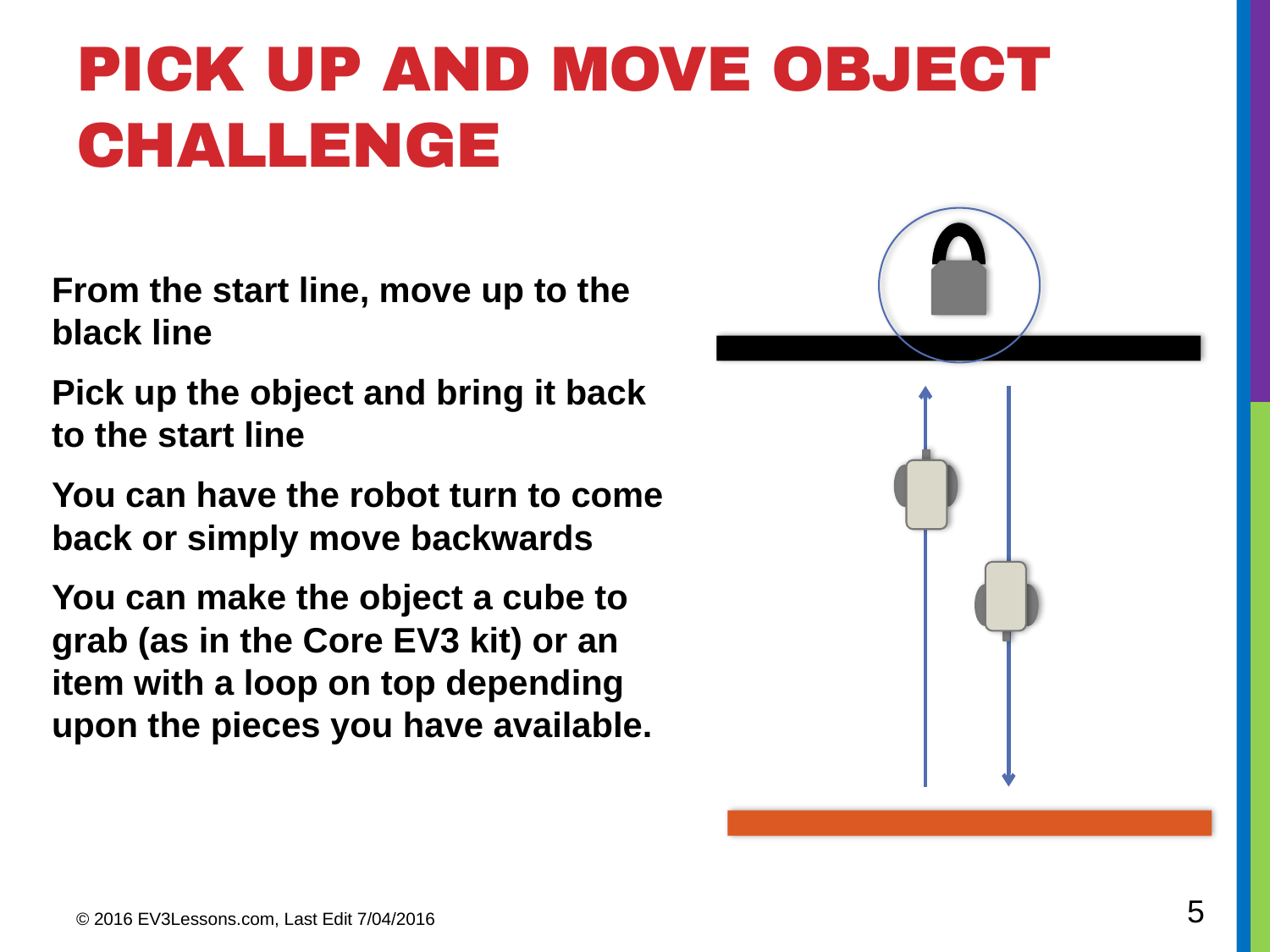

# Pick Up and Move Object Challenge

From the start line, move up to the black line
Pick up the object and bring it back to the start line
You can have the robot turn to come back or simply move backwards
You can make the object a cube to grab (as in the Core EV3 kit) or an item with a loop on top depending upon the pieces you have available.

5
© 2016 EV3Lessons.com, Last Edit 7/04/2016